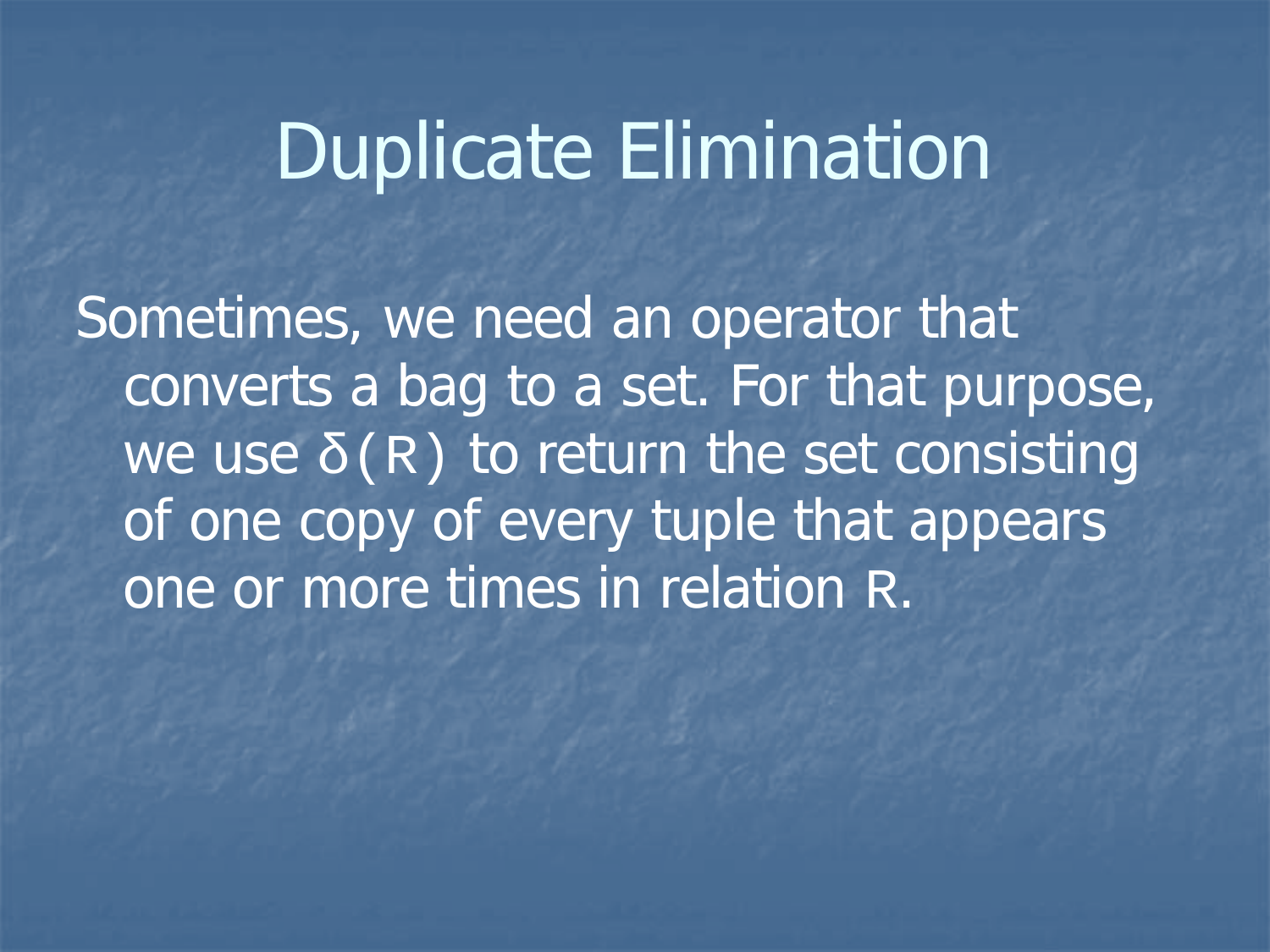

# Duplicate Elimination
Sometimes, we need an operator that converts a bag to a set. For that purpose, we use δ(R) to return the set consisting of one copy of every tuple that appears one or more times in relation R.